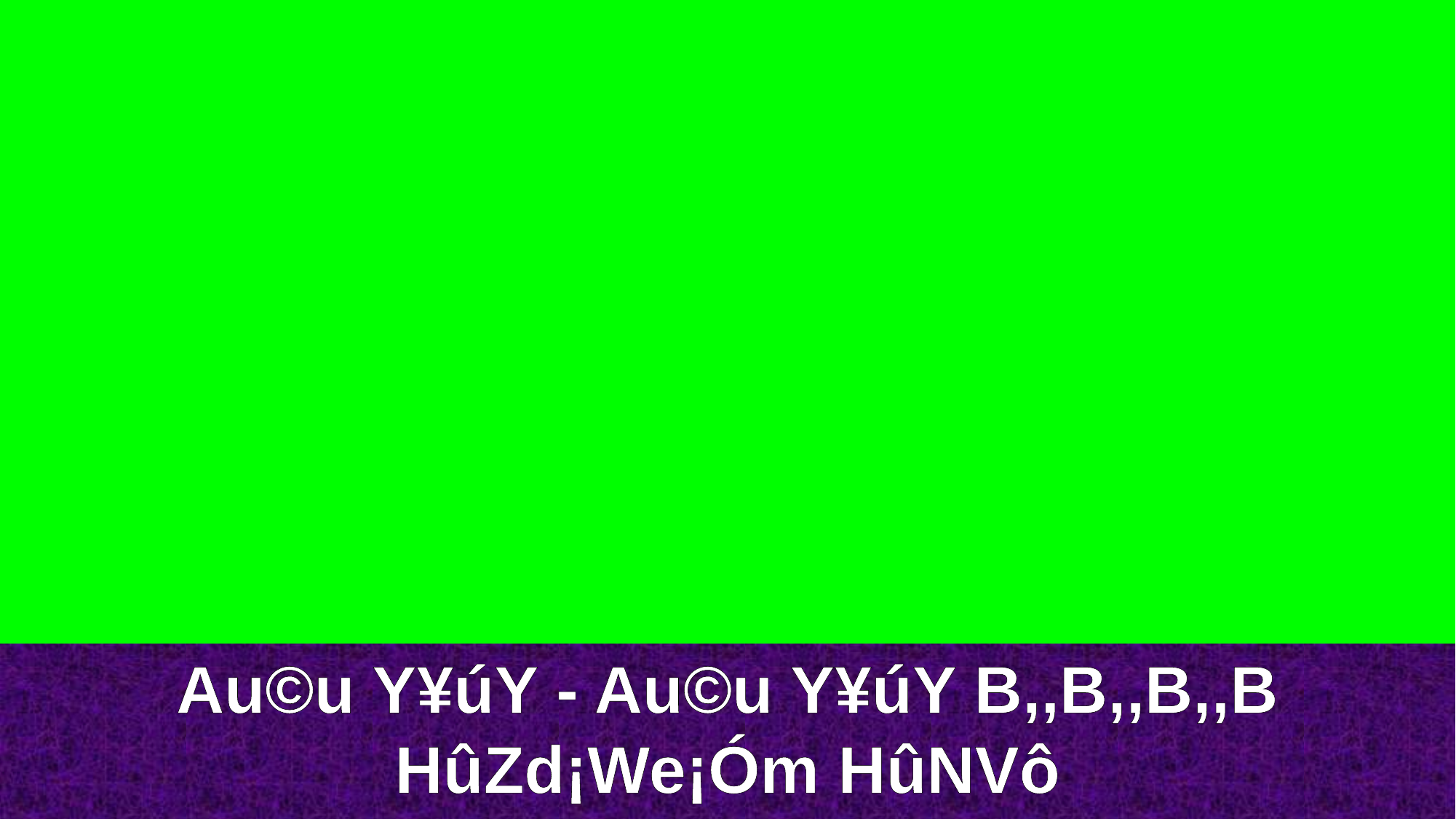

Au©u Y¥úY - Au©u Y¥úY B,,B,,B,,B
HûZd¡We¡Óm HûNVô